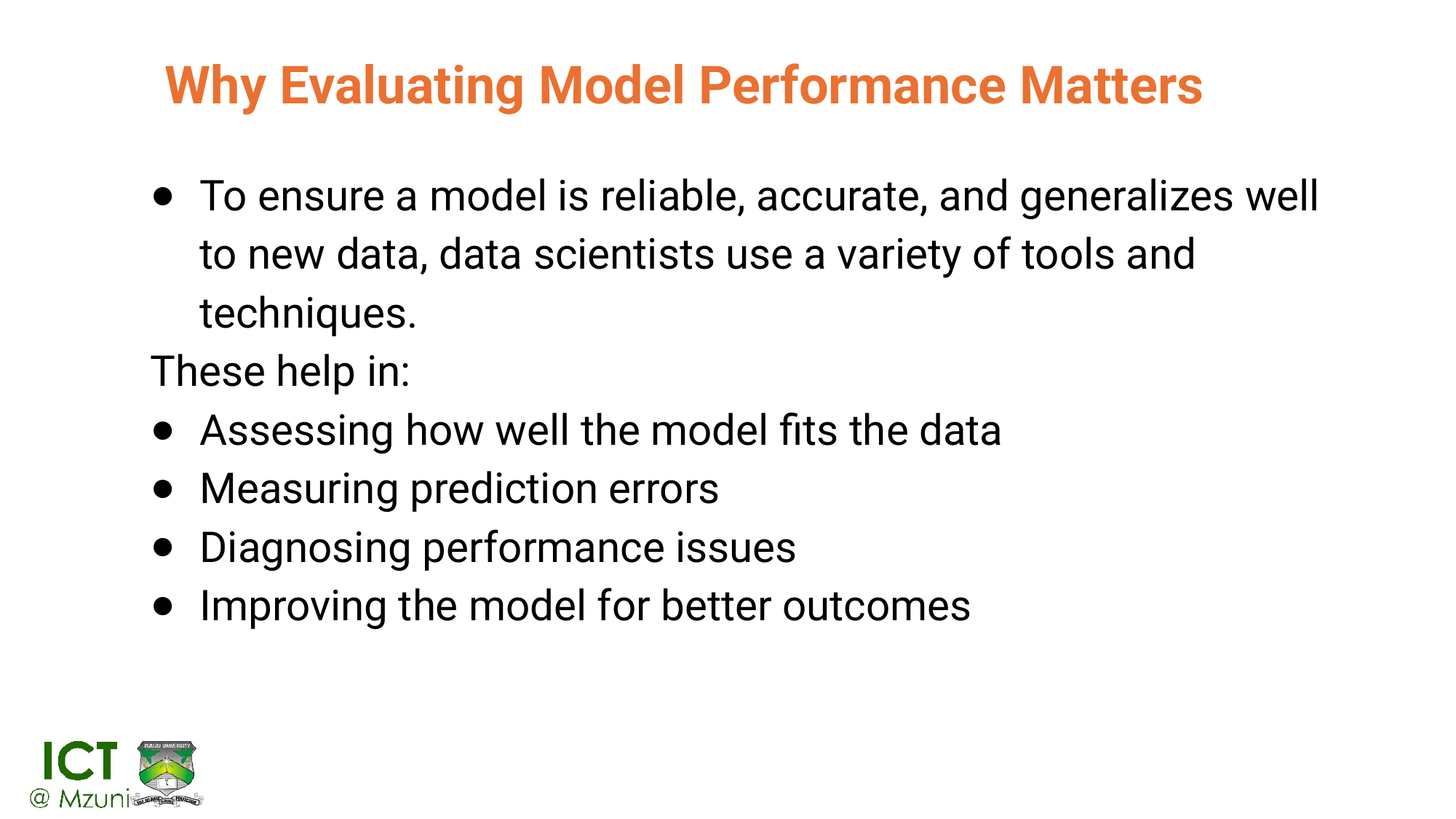

# Why Evaluating Model Performance Matters
To ensure a model is reliable, accurate, and generalizes well to new data, data scientists use a variety of tools and techniques.
These help in:
Assessing how well the model fits the data
Measuring prediction errors
Diagnosing performance issues
Improving the model for better outcomes